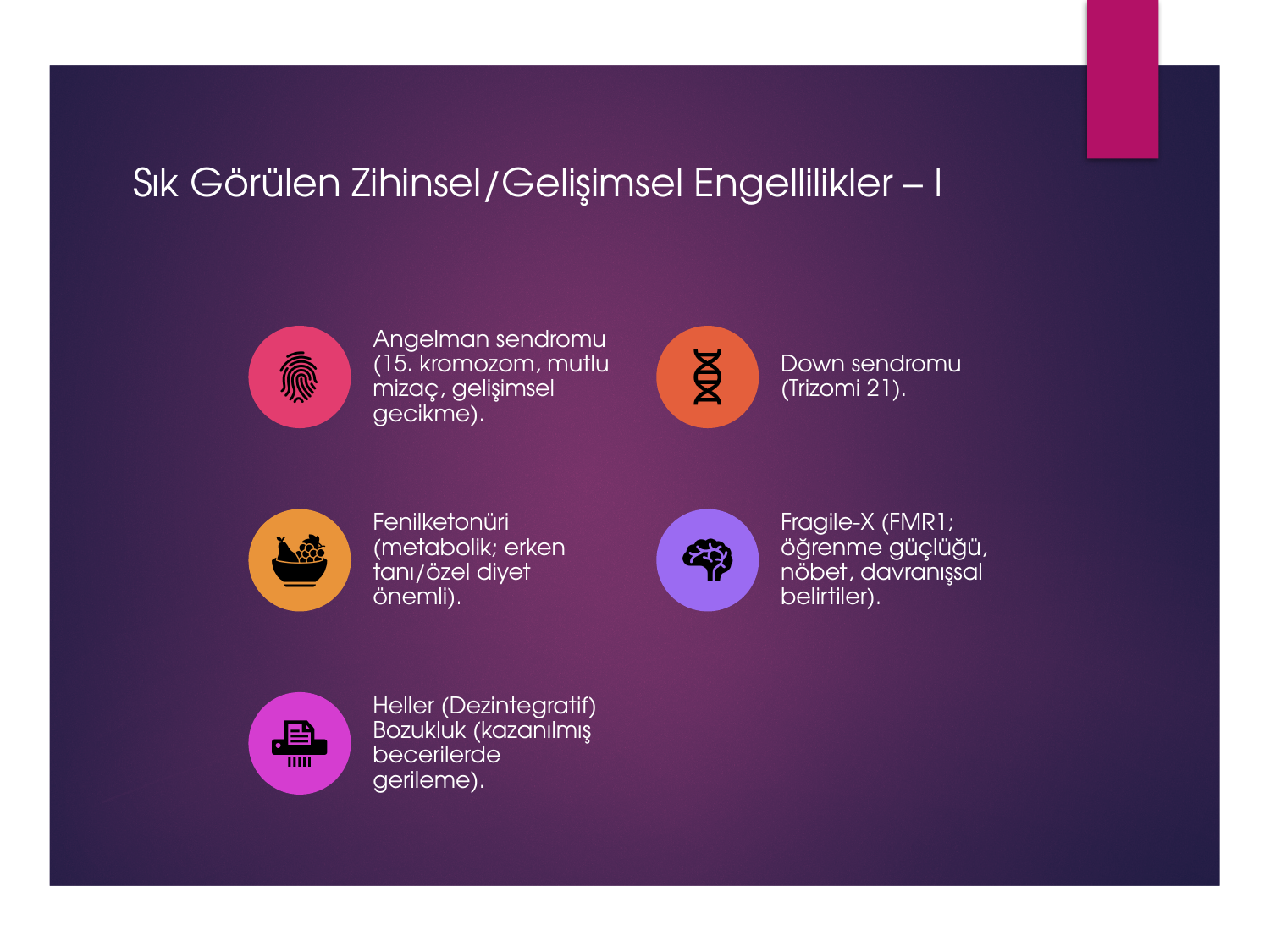

# Sık Görülen Zihinsel/Gelişimsel Engellilikler – I
Angelman sendromu (15. kromozom, mutlu mizaç, gelişimsel gecikme).
Down sendromu (Trizomi 21).
Fenilketonüri (metabolik; erken tanı/özel diyet önemli).
Fragile-X (FMR1; öğrenme güçlüğü, nöbet, davranışsal belirtiler).
Heller (Dezintegratif) Bozukluk (kazanılmış becerilerde gerileme).